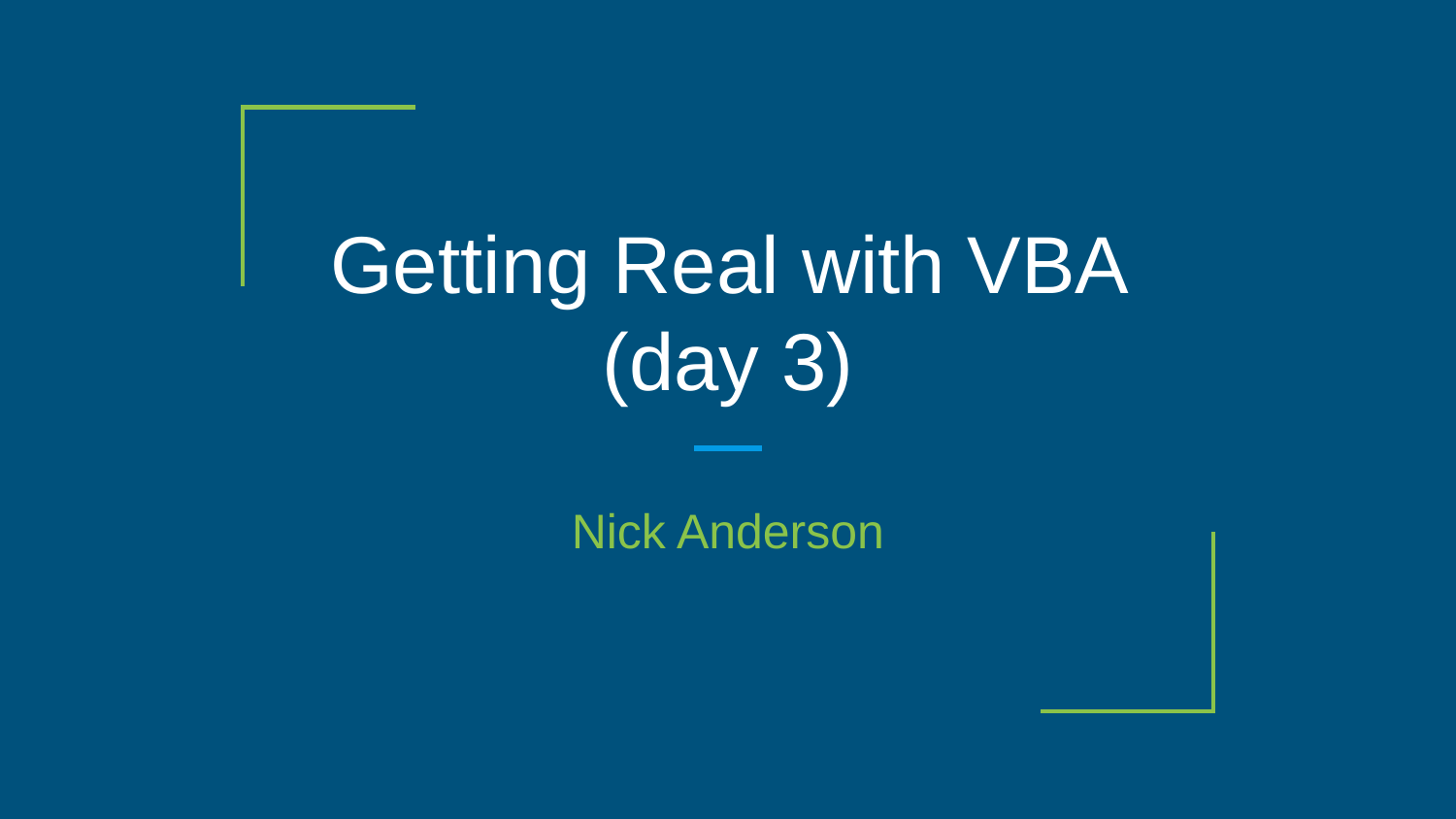

# Getting Real with VBA (day 3)
Nick Anderson